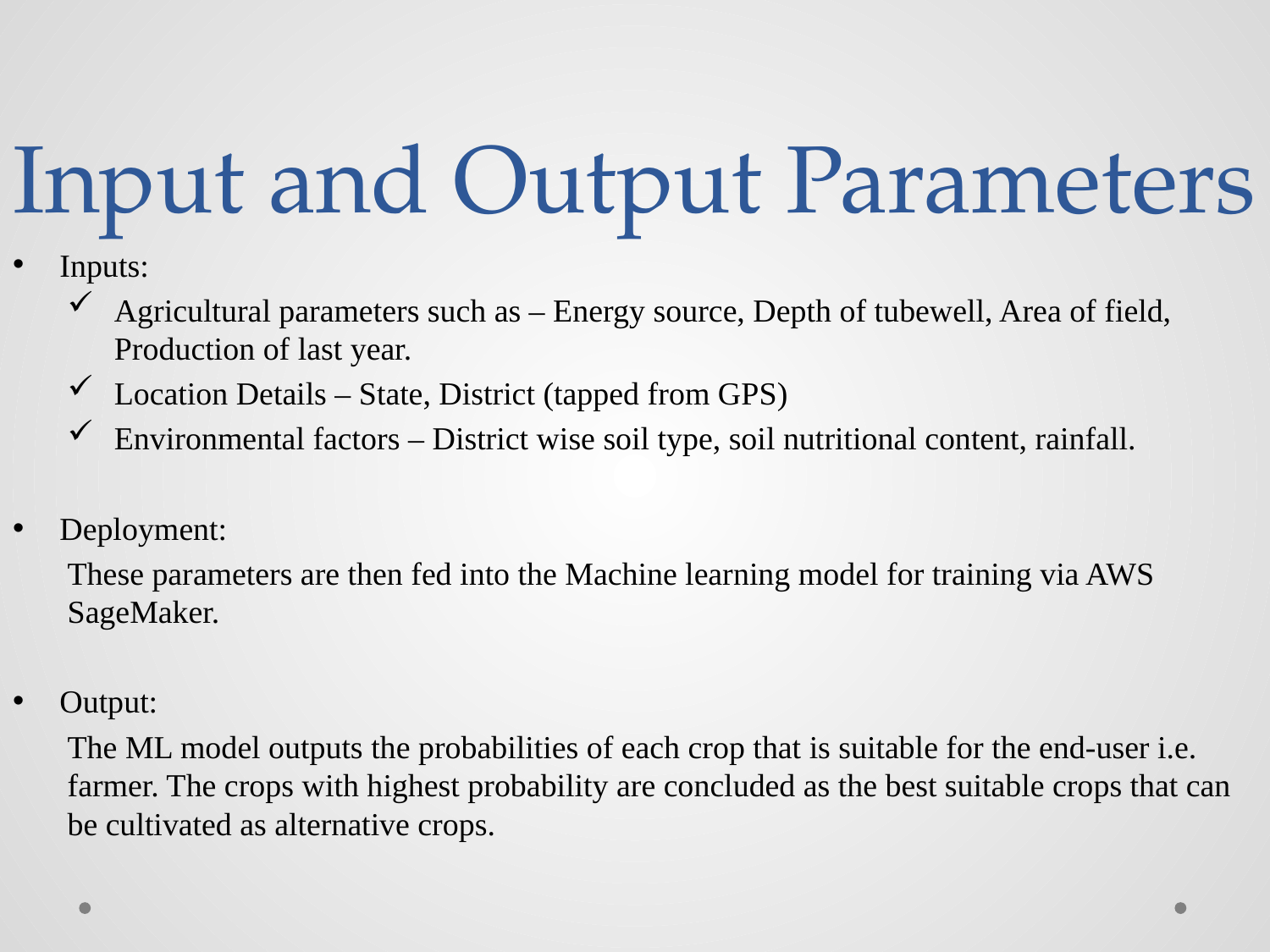

# Input and Output Parameters
Inputs:
Agricultural parameters such as – Energy source, Depth of tubewell, Area of field, Production of last year.
Location Details – State, District (tapped from GPS)
Environmental factors – District wise soil type, soil nutritional content, rainfall.

Deployment:
These parameters are then fed into the Machine learning model for training via AWS SageMaker.

Output:
The ML model outputs the probabilities of each crop that is suitable for the end-user i.e. farmer. The crops with highest probability are concluded as the best suitable crops that can be cultivated as alternative crops.